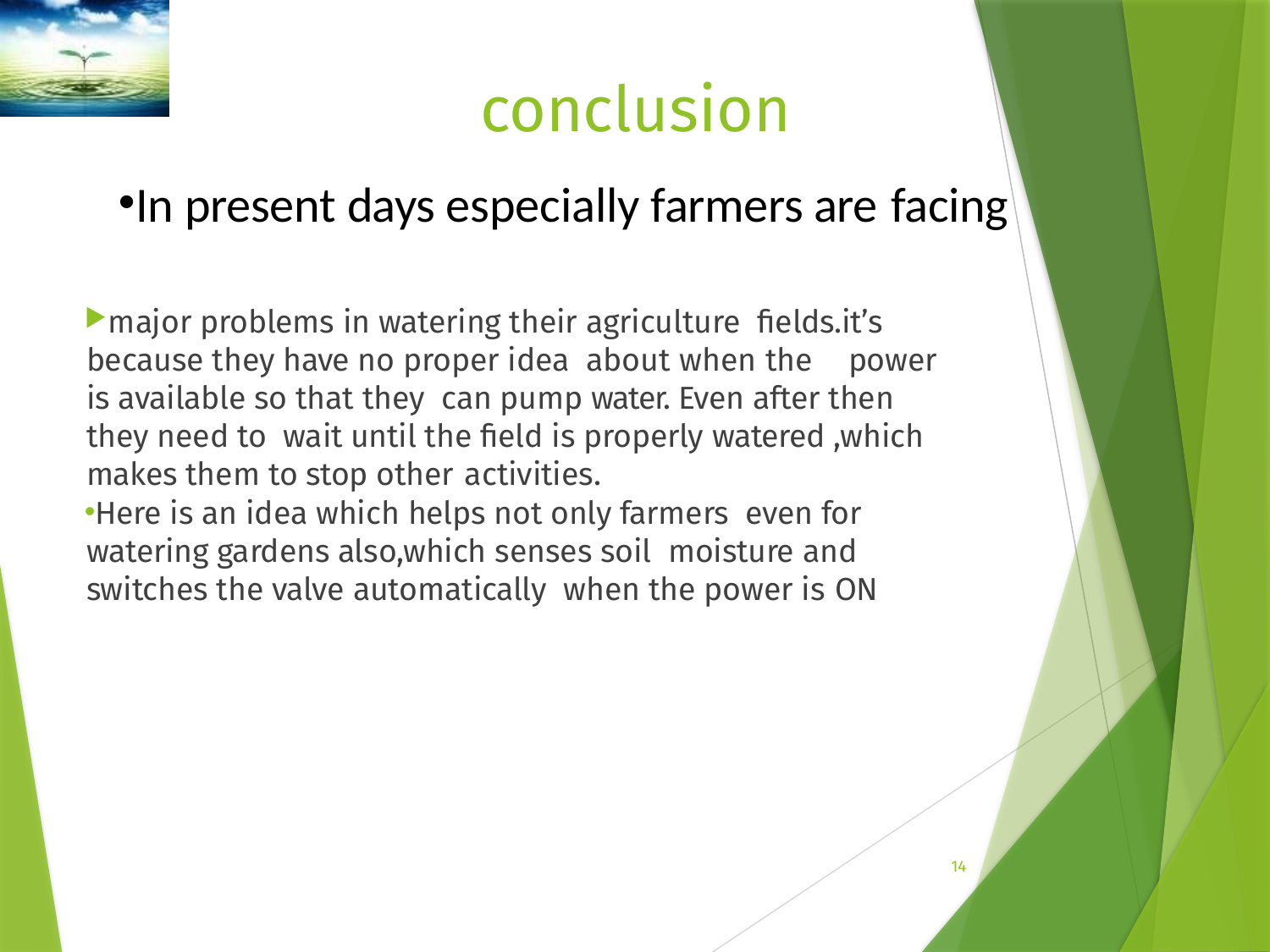

# conclusion
In present days especially farmers are facing
major problems in watering their agriculture  fields.it’s because they have no proper idea  about when the	power is available so that they  can pump water. Even after then they need to  wait until the field is properly watered ,which  makes them to stop other activities.
Here is an idea which helps not only farmers  even for watering gardens also,which senses soil  moisture and switches the valve automatically  when the power is ON
14